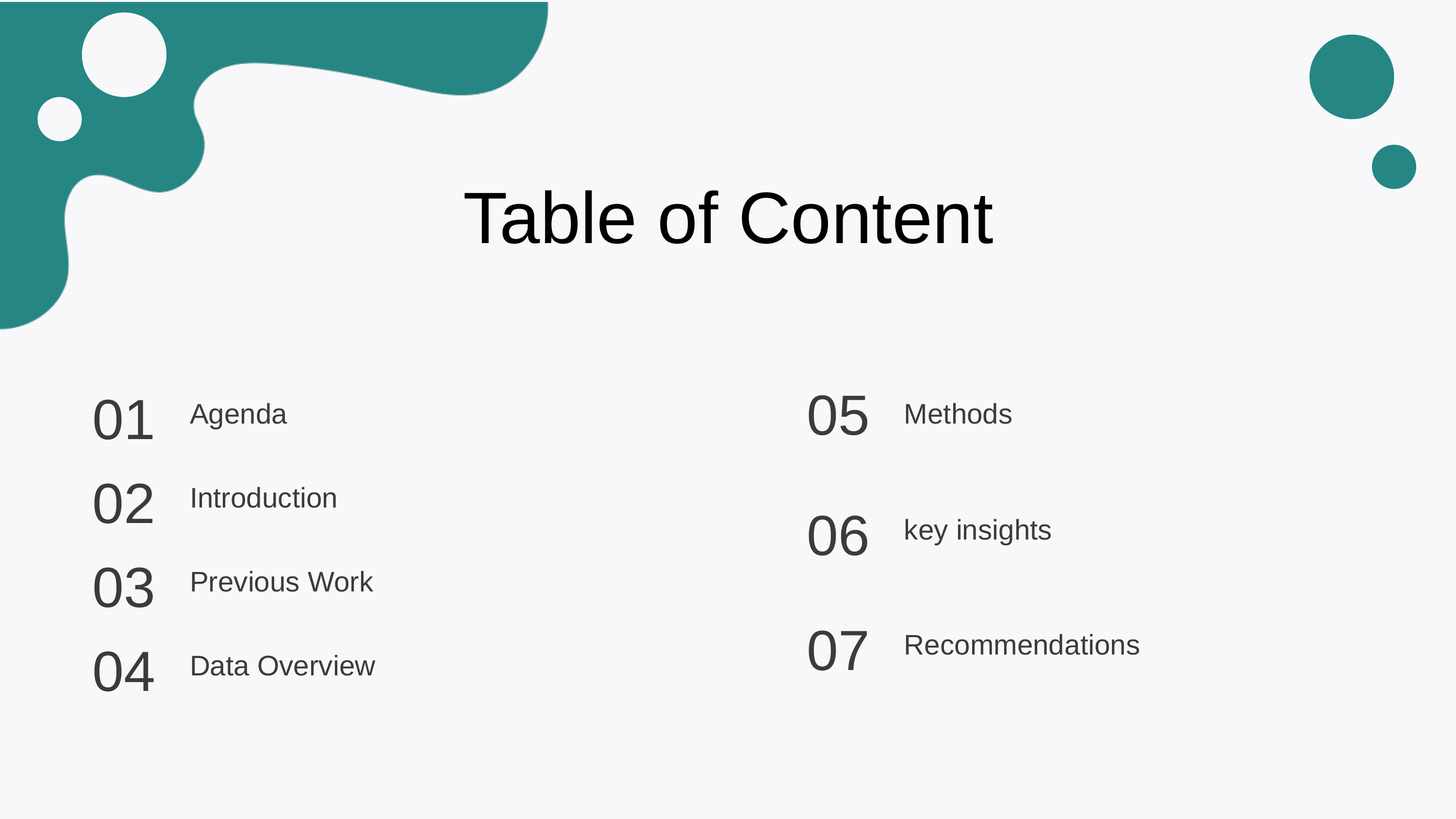

Table of Content
05
01
Agenda
Methods
02
Introduction
06
key insights
03
Previous Work
07
Recommendations
04
Data Overview